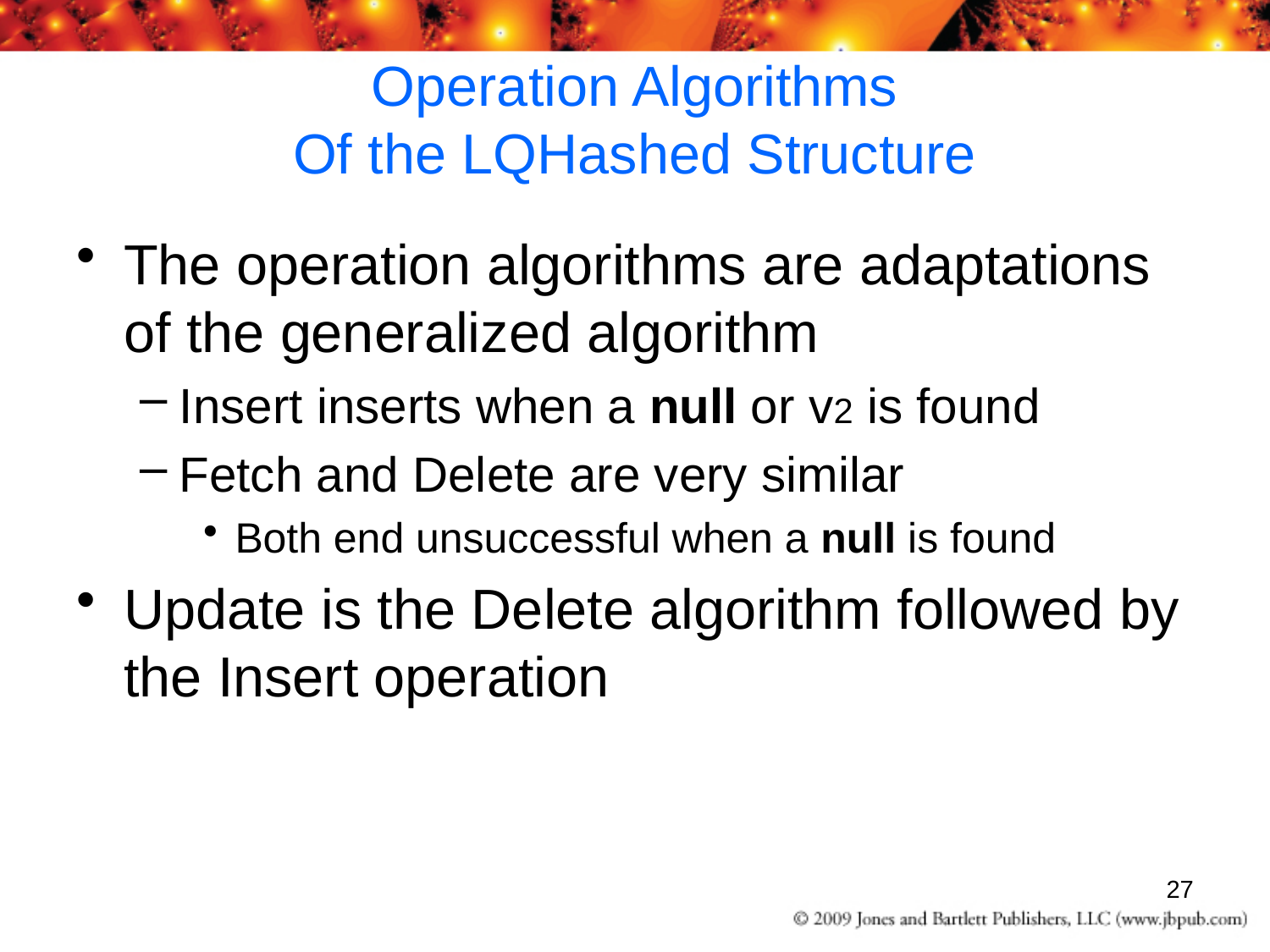

# Operation Algorithms Of the LQHashed Structure
The operation algorithms are adaptations of the generalized algorithm
Insert inserts when a null or v2 is found
Fetch and Delete are very similar
Both end unsuccessful when a null is found
Update is the Delete algorithm followed by the Insert operation
27